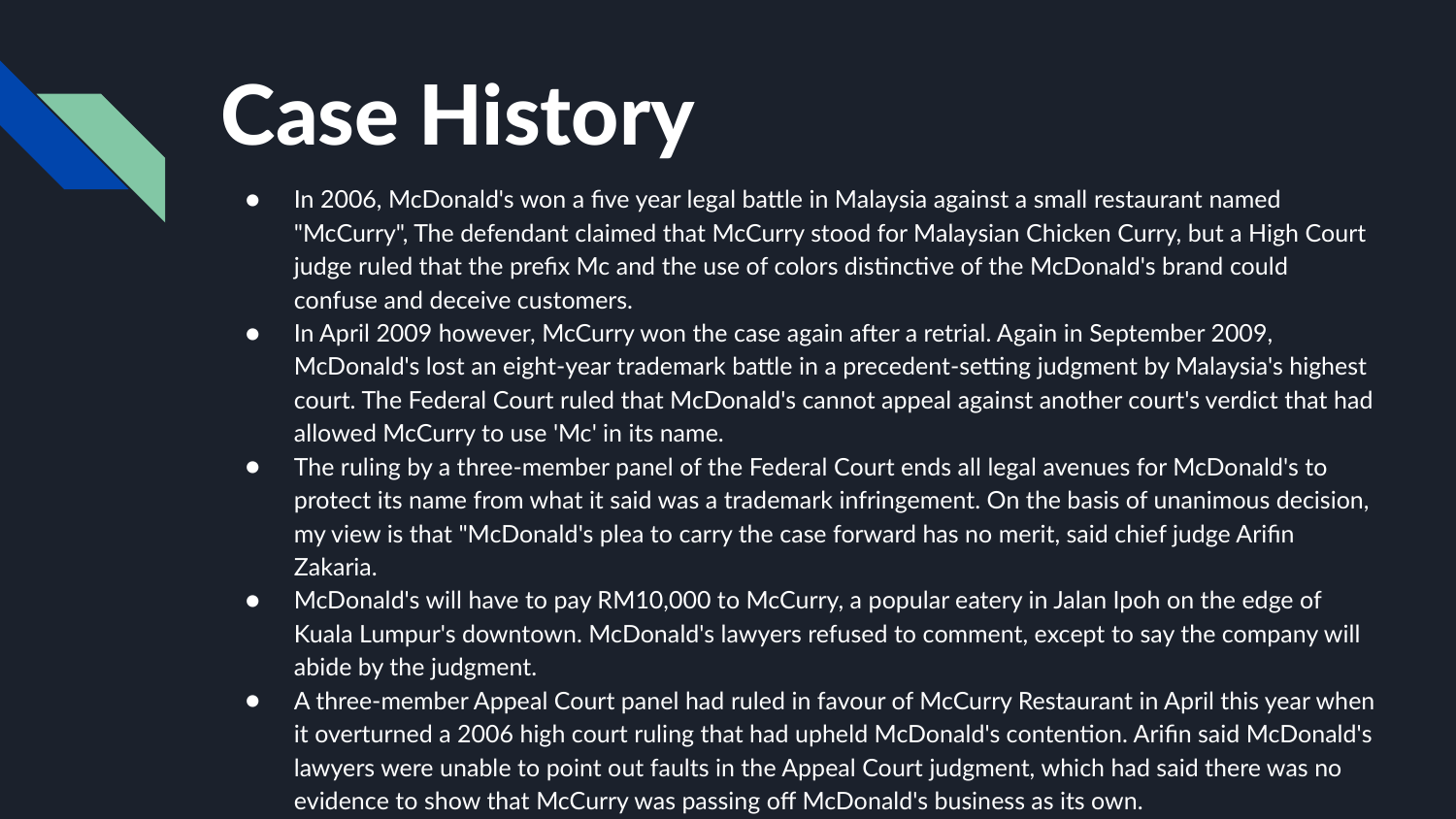

# Case History
In 2006, McDonald's won a five year legal battle in Malaysia against a small restaurant named "McCurry", The defendant claimed that McCurry stood for Malaysian Chicken Curry, but a High Court judge ruled that the prefix Mc and the use of colors distinctive of the McDonald's brand could confuse and deceive customers.
In April 2009 however, McCurry won the case again after a retrial. Again in September 2009, McDonald's lost an eight-year trademark battle in a precedent-setting judgment by Malaysia's highest court. The Federal Court ruled that McDonald's cannot appeal against another court's verdict that had allowed McCurry to use 'Mc' in its name.
The ruling by a three-member panel of the Federal Court ends all legal avenues for McDonald's to protect its name from what it said was a trademark infringement. On the basis of unanimous decision, my view is that "McDonald's plea to carry the case forward has no merit, said chief judge Arifin Zakaria.
McDonald's will have to pay RM10,000 to McCurry, a popular eatery in Jalan Ipoh on the edge of Kuala Lumpur's downtown. McDonald's lawyers refused to comment, except to say the company will abide by the judgment.
A three-member Appeal Court panel had ruled in favour of McCurry Restaurant in April this year when it overturned a 2006 high court ruling that had upheld McDonald's contention. Arifin said McDonald's lawyers were unable to point out faults in the Appeal Court judgment, which had said there was no evidence to show that McCurry was passing off McDonald's business as its own.